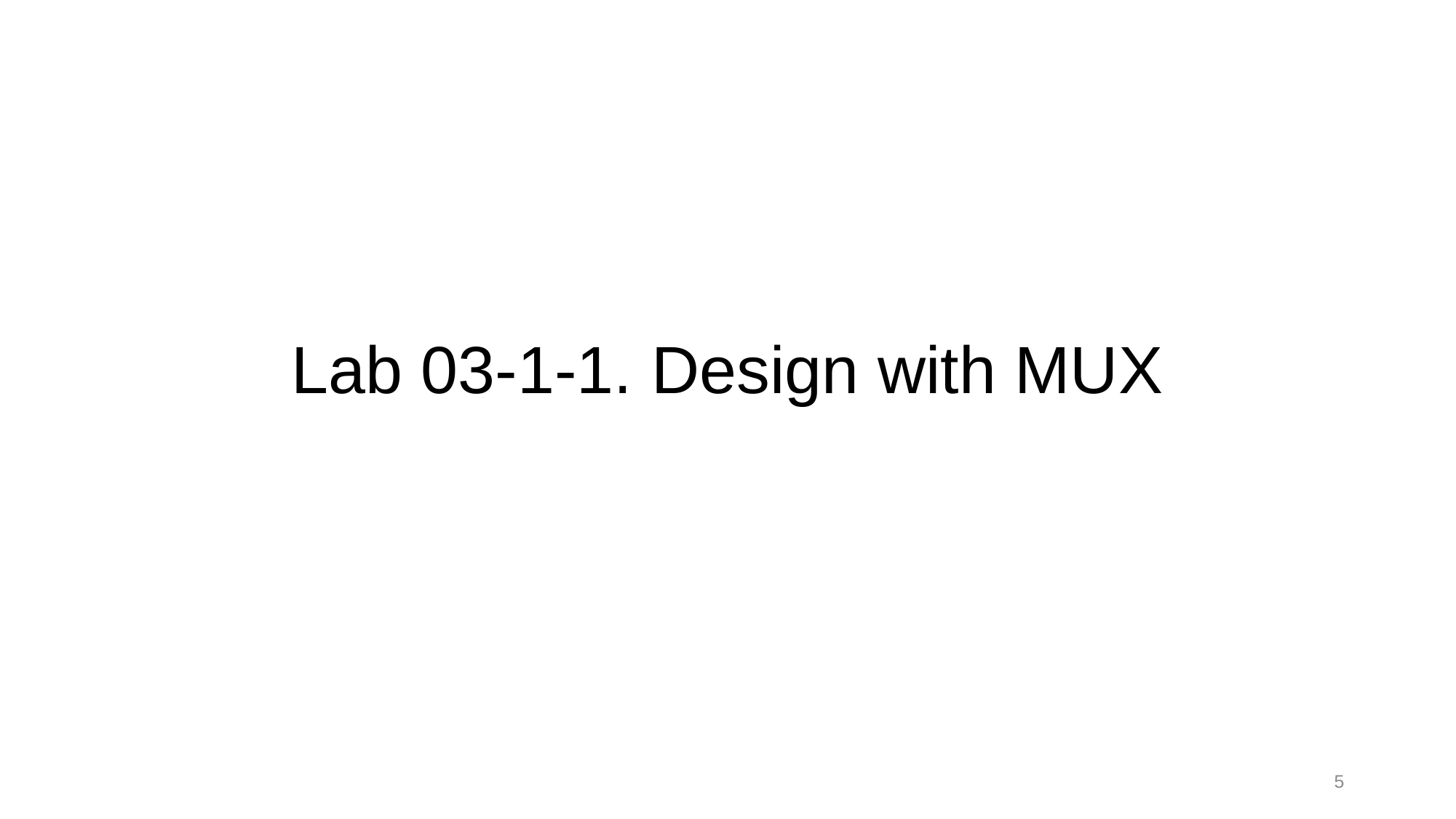

# Lab 03-1-1. Design with MUX
5